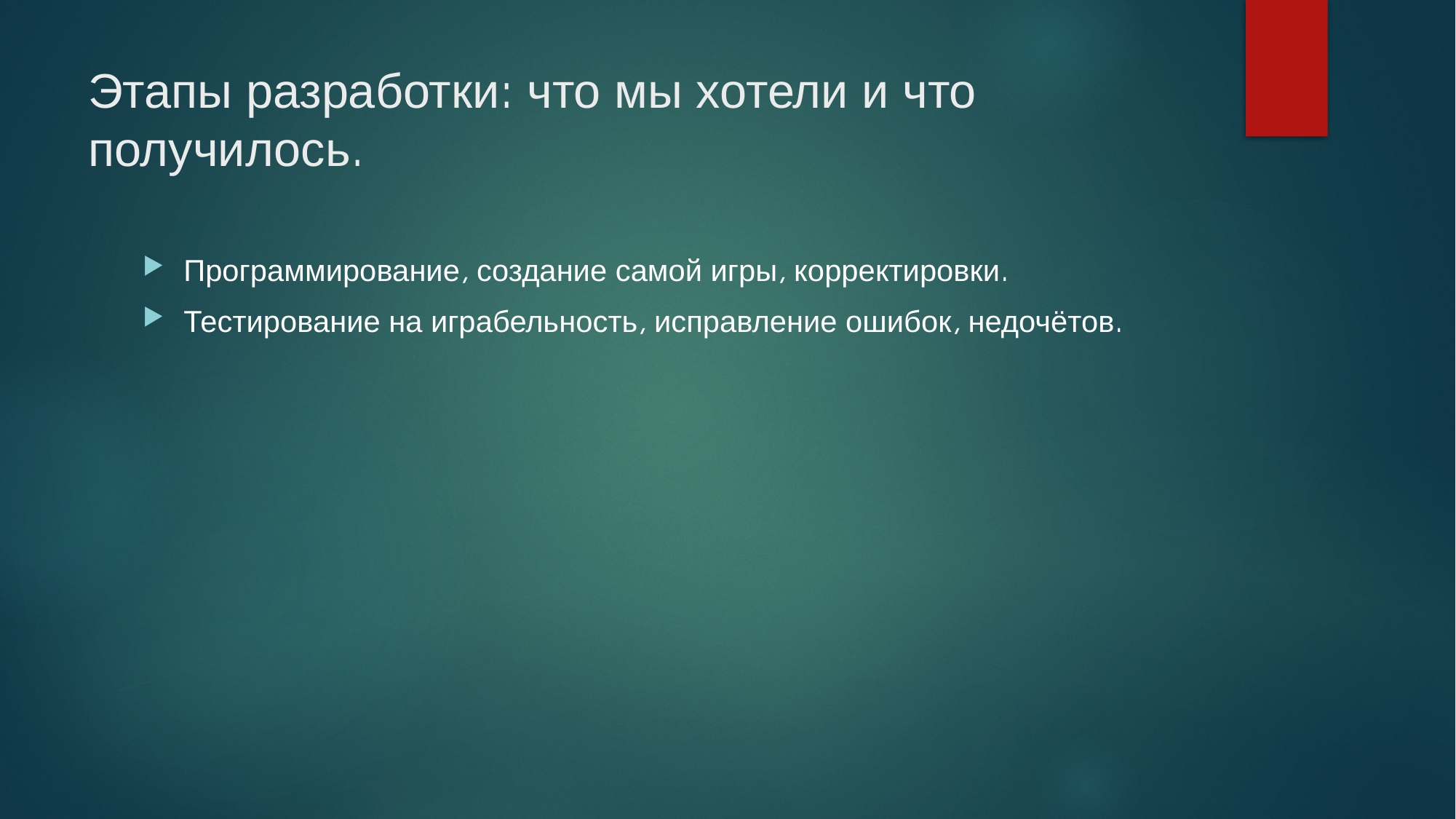

# Этапы разработки: что мы хотели и что получилось.
Программирование, создание самой игры, корректировки.
Тестирование на играбельность, исправление ошибок, недочётов.